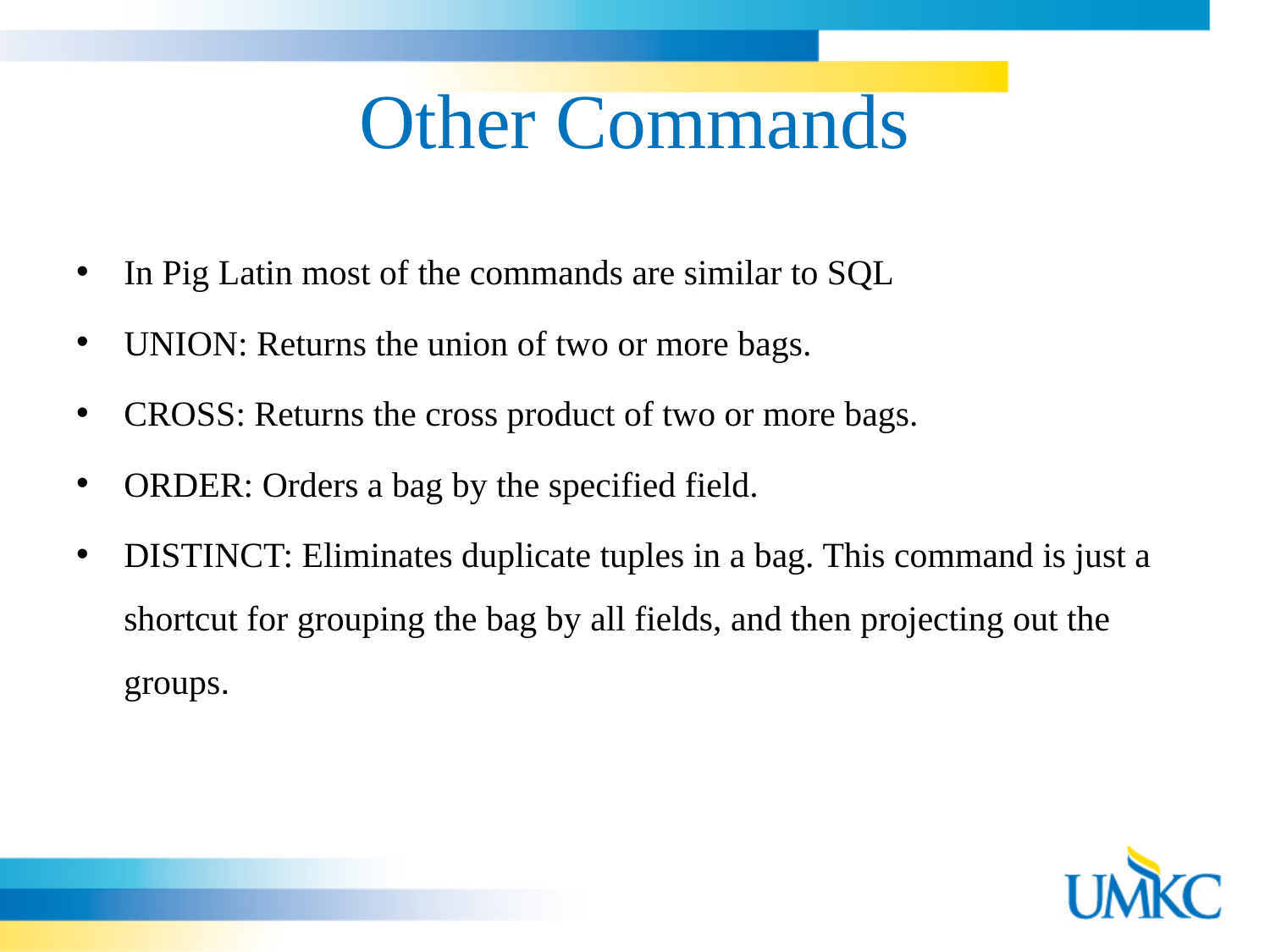

# Other Commands
In Pig Latin most of the commands are similar to SQL
UNION: Returns the union of two or more bags.
CROSS: Returns the cross product of two or more bags.
ORDER: Orders a bag by the specified field.
DISTINCT: Eliminates duplicate tuples in a bag. This command is just a shortcut for grouping the bag by all fields, and then projecting out the groups.